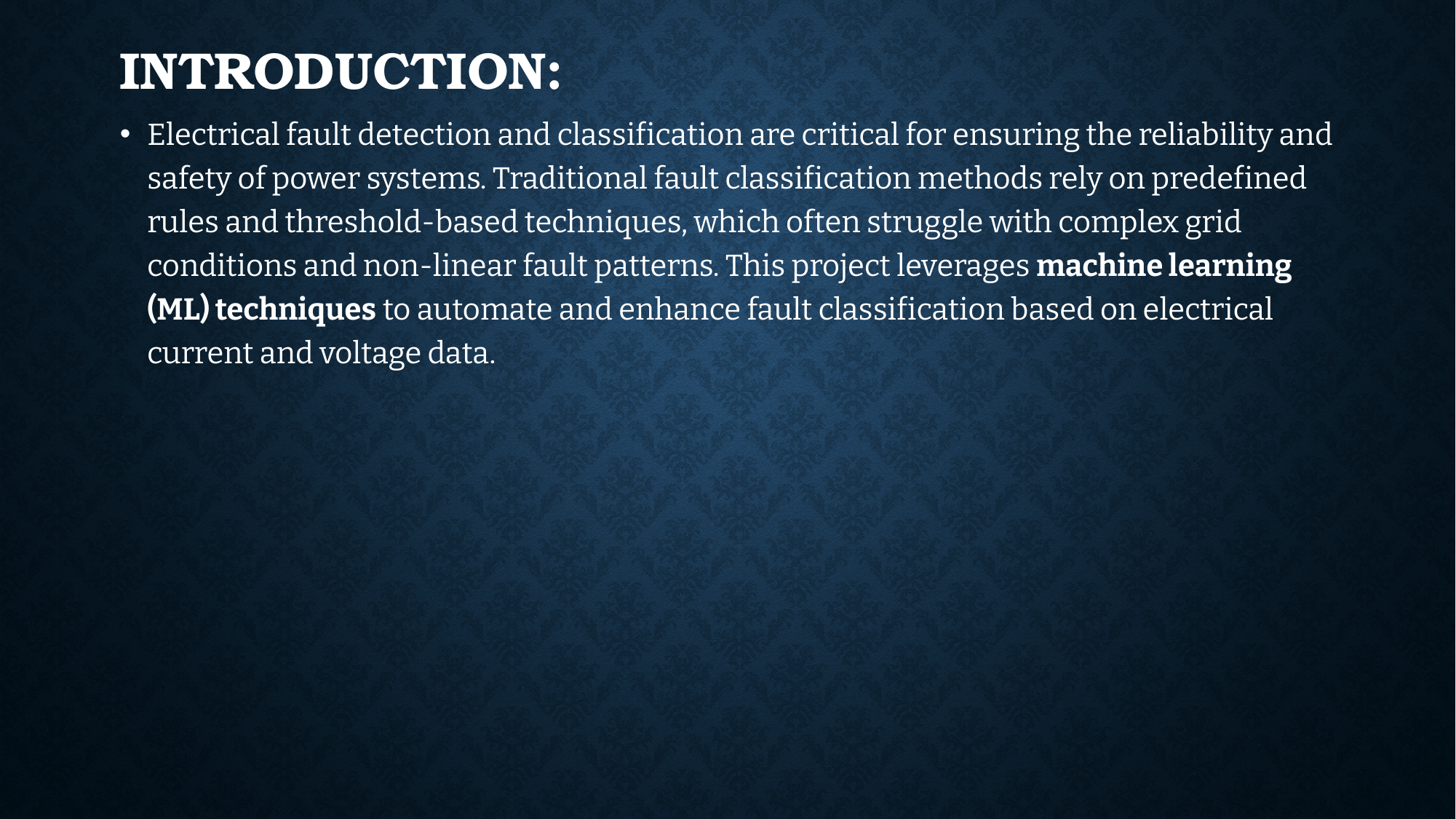

# Introduction:
Electrical fault detection and classification are critical for ensuring the reliability and safety of power systems. Traditional fault classification methods rely on predefined rules and threshold-based techniques, which often struggle with complex grid conditions and non-linear fault patterns. This project leverages machine learning (ML) techniques to automate and enhance fault classification based on electrical current and voltage data.